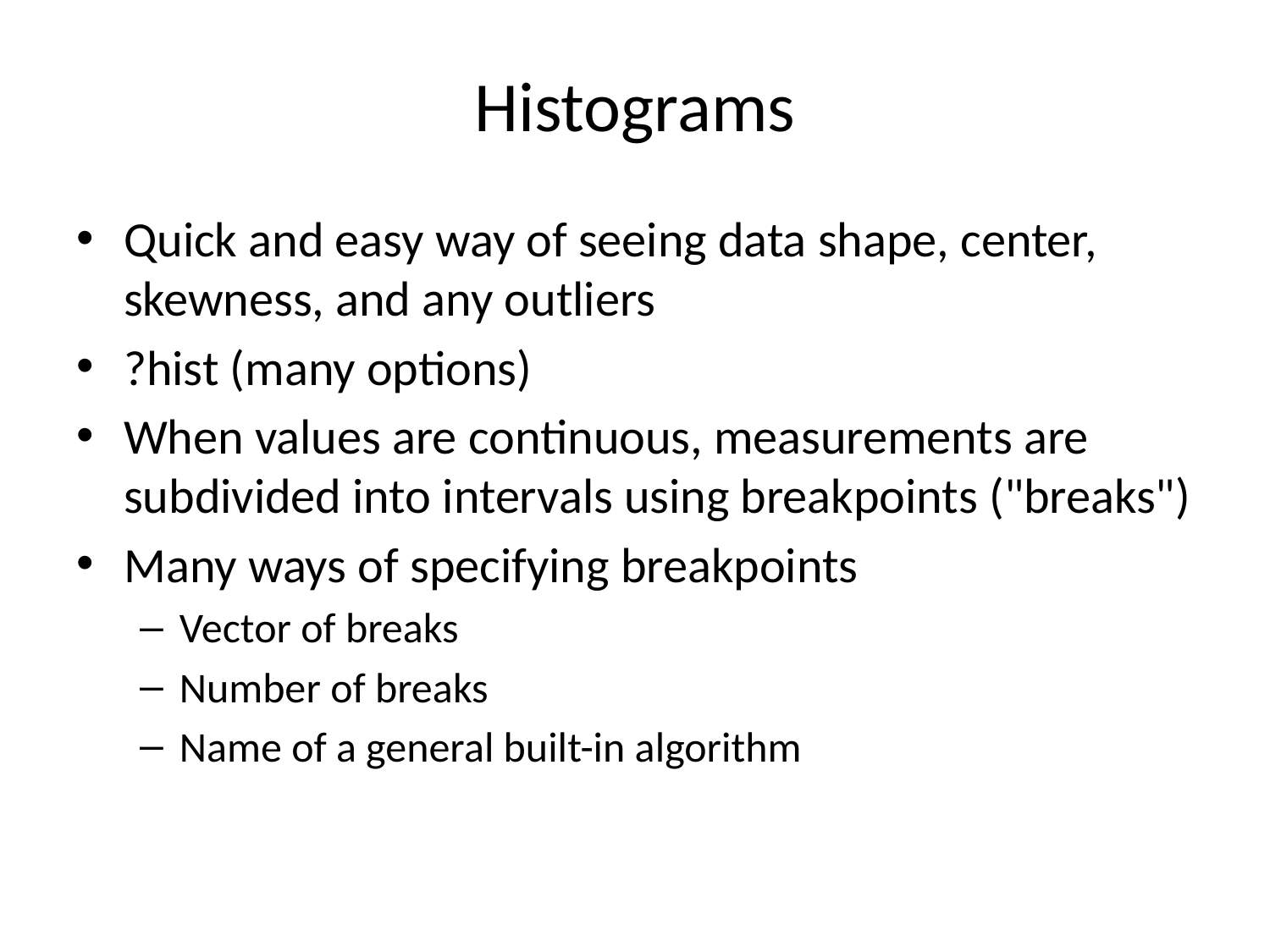

# Histograms
Quick and easy way of seeing data shape, center, skewness, and any outliers
?hist (many options)
When values are continuous, measurements are subdivided into intervals using breakpoints ("breaks")
Many ways of specifying breakpoints
Vector of breaks
Number of breaks
Name of a general built-in algorithm